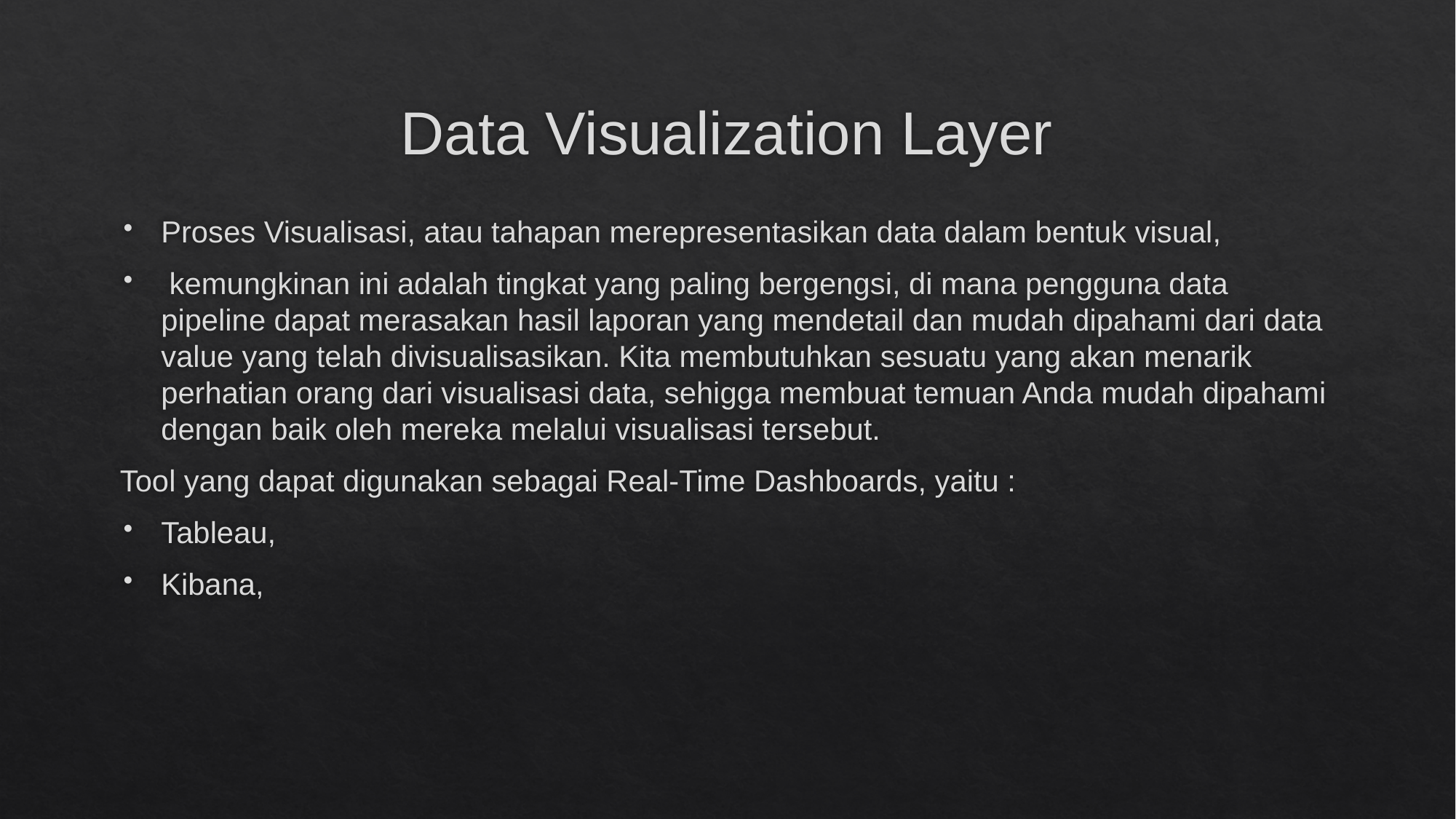

# Data Visualization Layer
Proses Visualisasi, atau tahapan merepresentasikan data dalam bentuk visual,
 kemungkinan ini adalah tingkat yang paling bergengsi, di mana pengguna data pipeline dapat merasakan hasil laporan yang mendetail dan mudah dipahami dari data value yang telah divisualisasikan. Kita membutuhkan sesuatu yang akan menarik perhatian orang dari visualisasi data, sehigga membuat temuan Anda mudah dipahami dengan baik oleh mereka melalui visualisasi tersebut.
Tool yang dapat digunakan sebagai Real-Time Dashboards, yaitu :
Tableau,
Kibana,